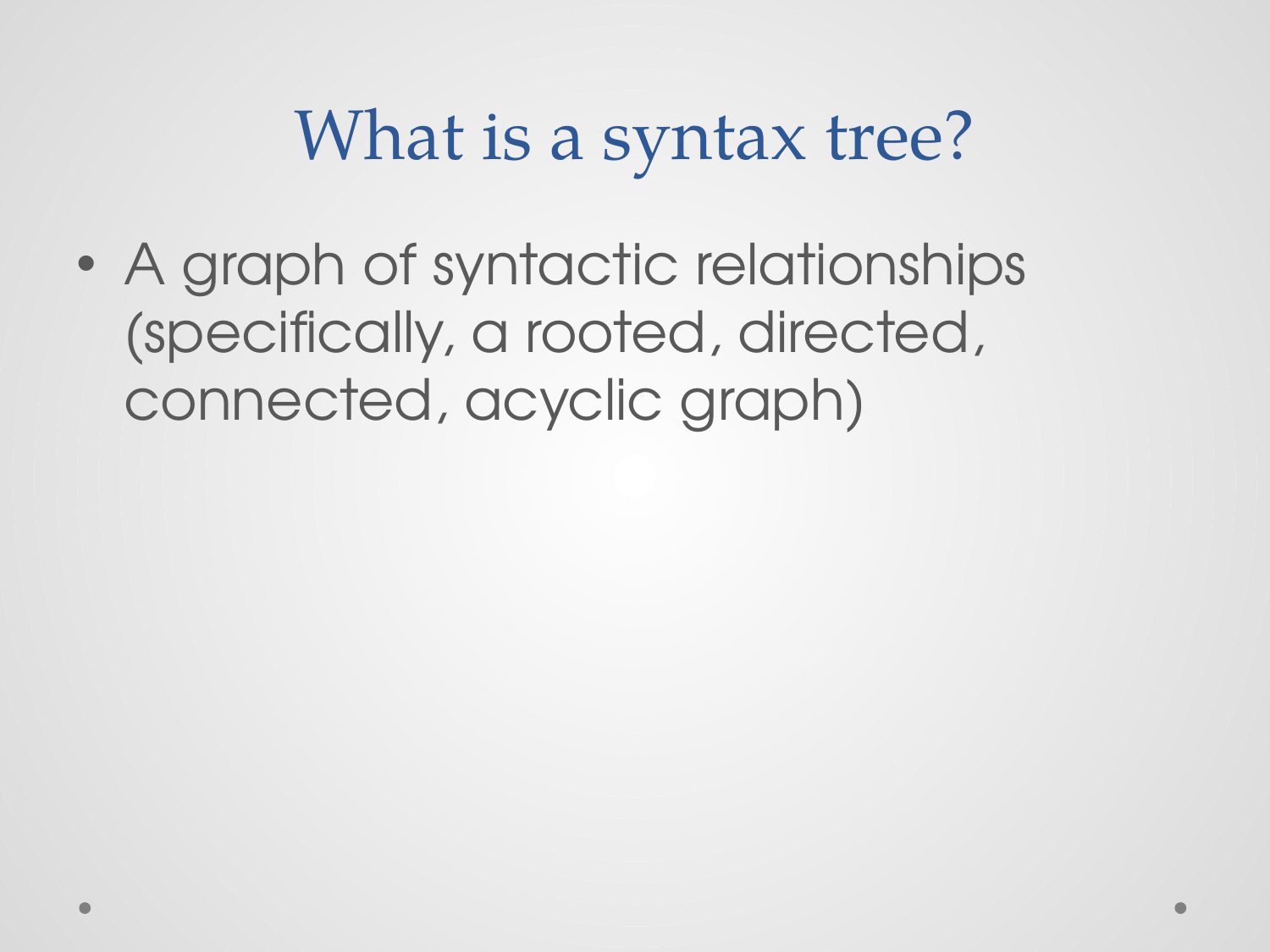

# What is a syntax tree?
A graph of syntactic relationships
(specifically, a rooted, directed, connected, acyclic graph)